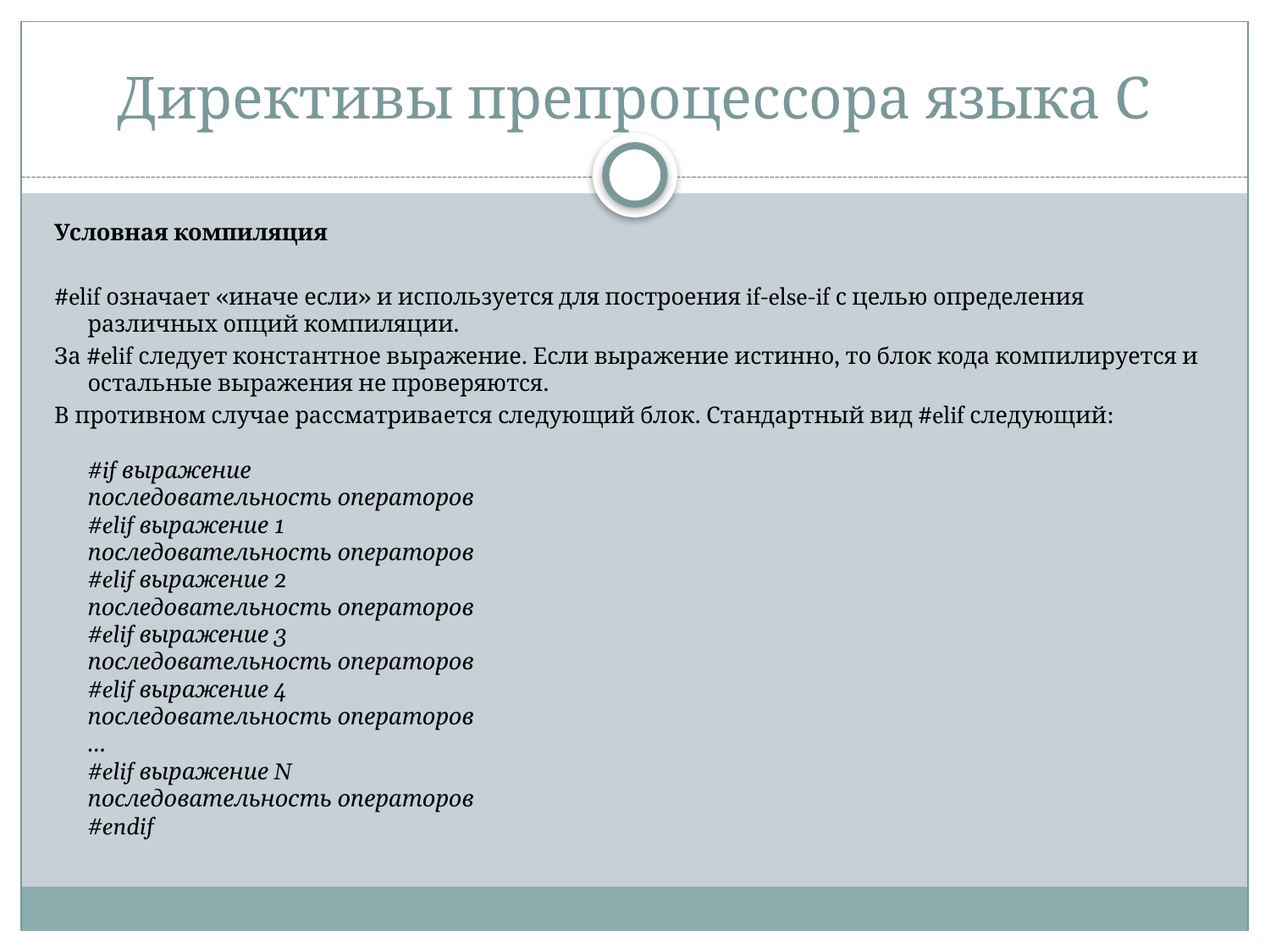

# Директивы препроцессора языка С
Условная компиляция

#elif означает «иначе если» и используется для построения if-else-if с целью определения различных опций компиляции.
За #elif следует константное выражение. Если выражение истинно, то блок кода компилируется и остальные выражения не проверяются.
В противном случае рассматривается следующий блок. Стандартный вид #elif следующий:
#if выражение
последовательность операторов
#elif выражение 1
последовательность операторов
#elif выражение 2
последовательность операторов
#elif выражение 3
последовательность операторов
#elif выражение 4
последовательность операторов
...
#elif выражение N
последовательность операторов
#endif